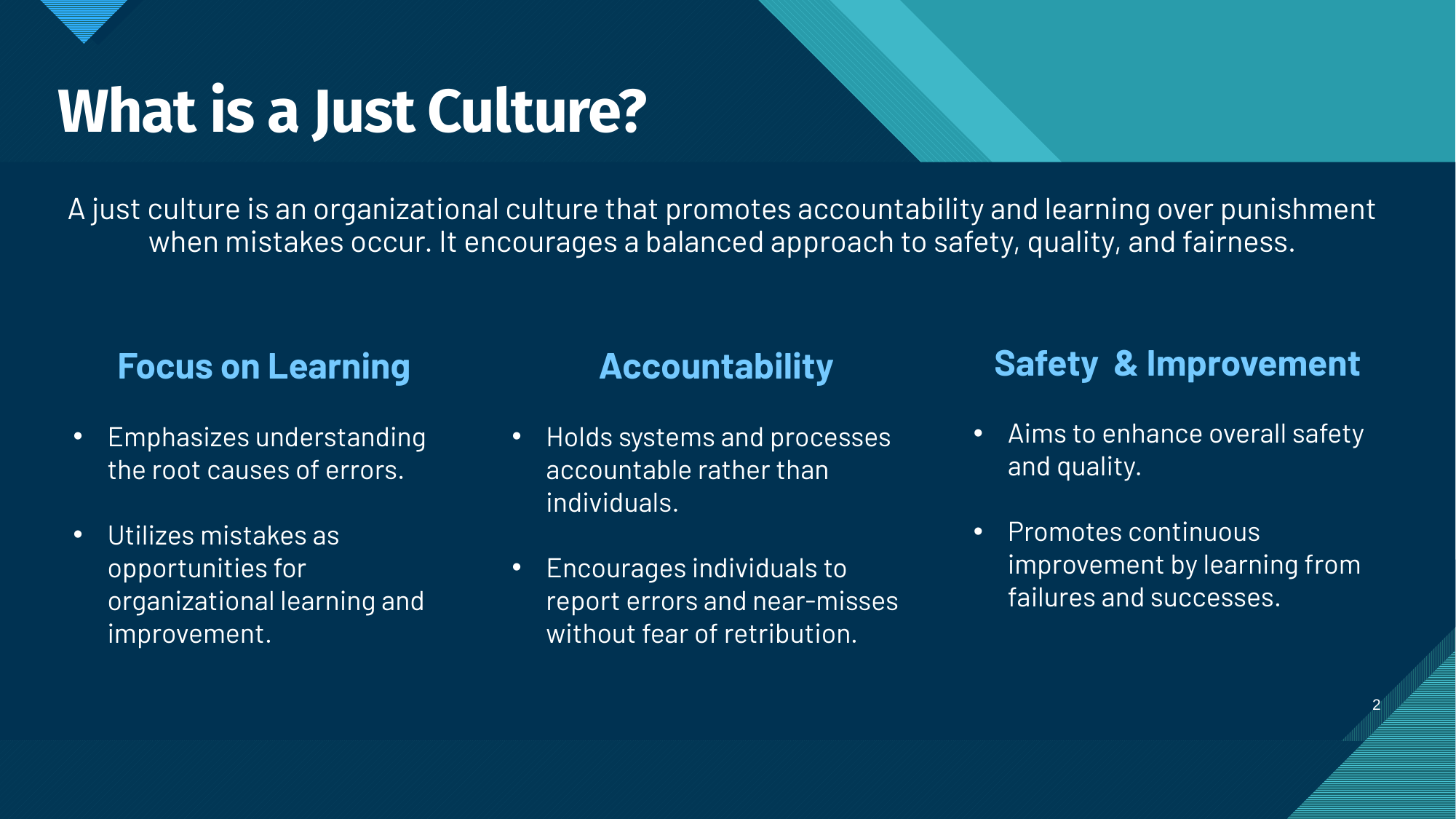

# What is a Just Culture?
A just culture is an organizational culture that promotes accountability and learning over punishment when mistakes occur. It encourages a balanced approach to safety, quality, and fairness.
Safety  & Improvement

Aims to enhance overall safety and quality.

Promotes continuous improvement by learning from failures and successes.

Focus on Learning

Emphasizes understanding the root causes of errors.

Utilizes mistakes as opportunities for organizational learning and improvement.

Accountability

Holds systems and processes accountable rather than individuals.

Encourages individuals to report errors and near-misses without fear of retribution.

2